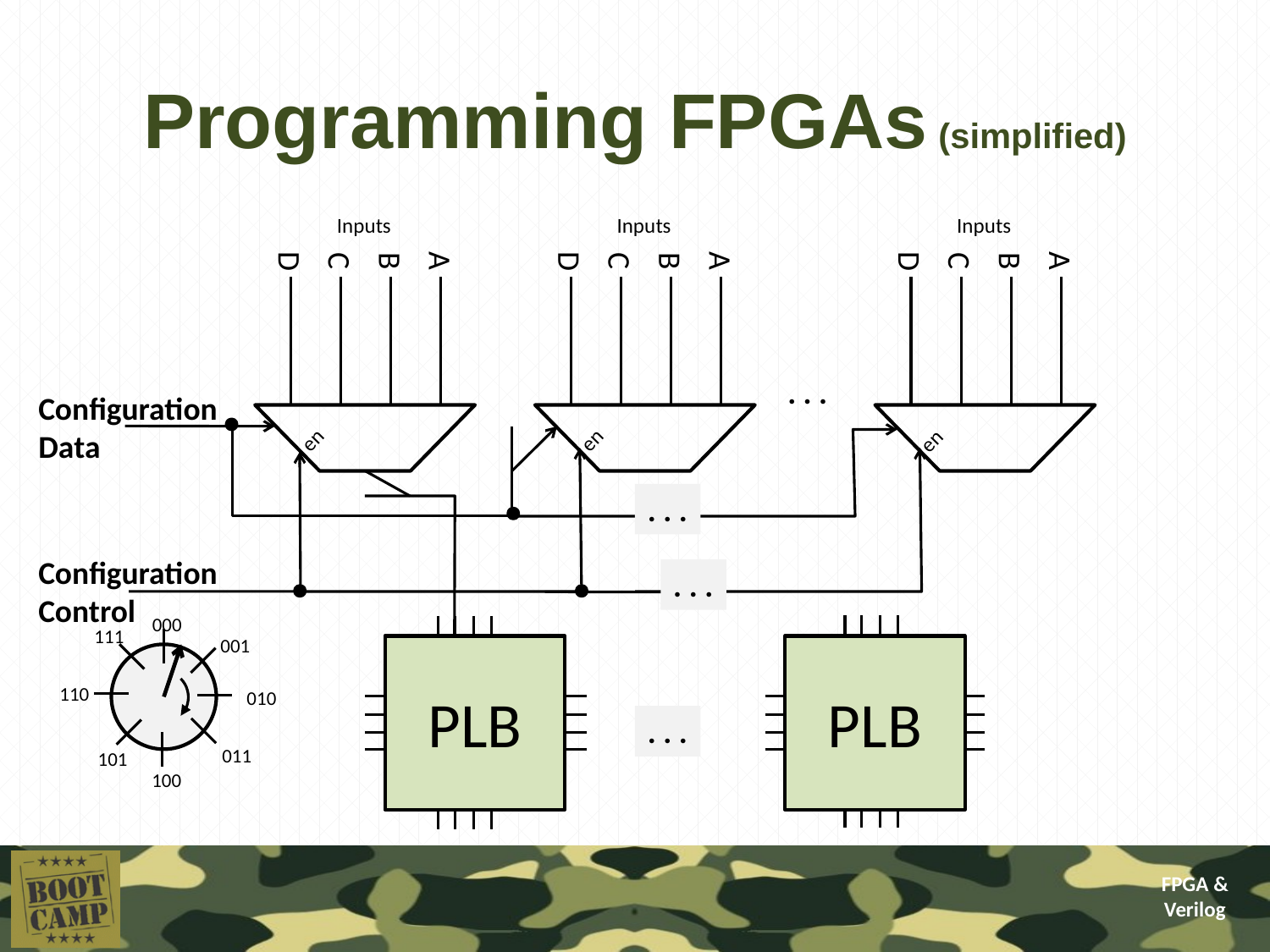

# Programming FPGAs (simplified)
A
B

Inputs
C
en
D
A
B

Inputs
C
D
A
B

Inputs
C
D
. . .
Configuration
Data

en
en

. . .

Configuration
Control
. . .

000
111
001

110
010
011
101
100
PLB
PLB
. . .